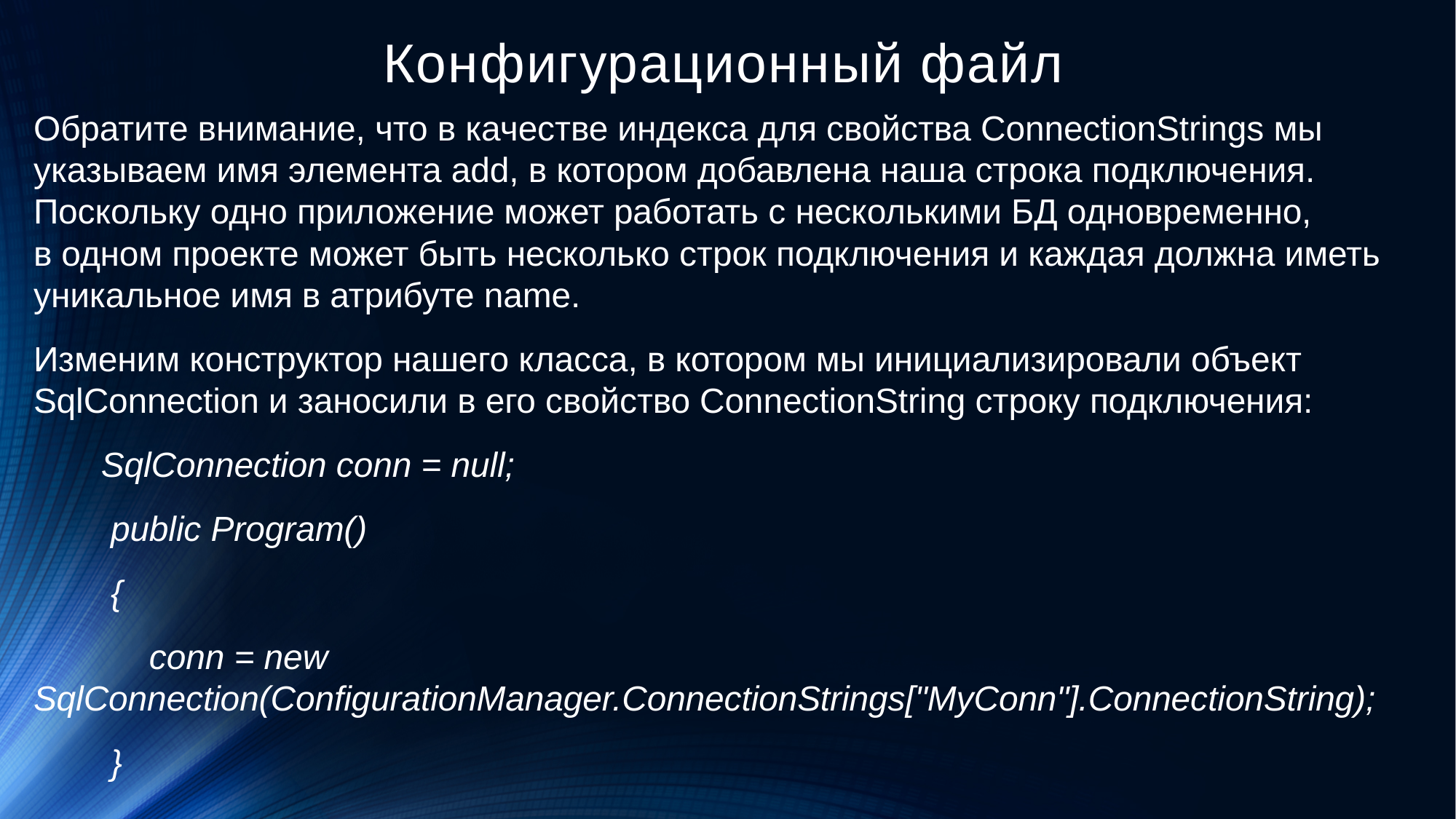

# Конфигурационный файл
Обратите внимание, что в качестве индекса для свойства ConnectionStrings мы указываем имя элемента add, в котором добавлена наша строка подключения. Поскольку одно приложение может работать с несколькими БД одновременно, в одном проекте может быть несколько строк подключения и каждая должна иметь уникальное имя в атрибуте name.
Изменим конструктор нашего класса, в котором мы инициализировали объект SqlConnection и заносили в его свойство ConnectionString строку подключения:
       SqlConnection conn = null;
        public Program()
        {
            conn = new SqlConnection(ConfigurationManager.ConnectionStrings["MyConn"].ConnectionString);
        }